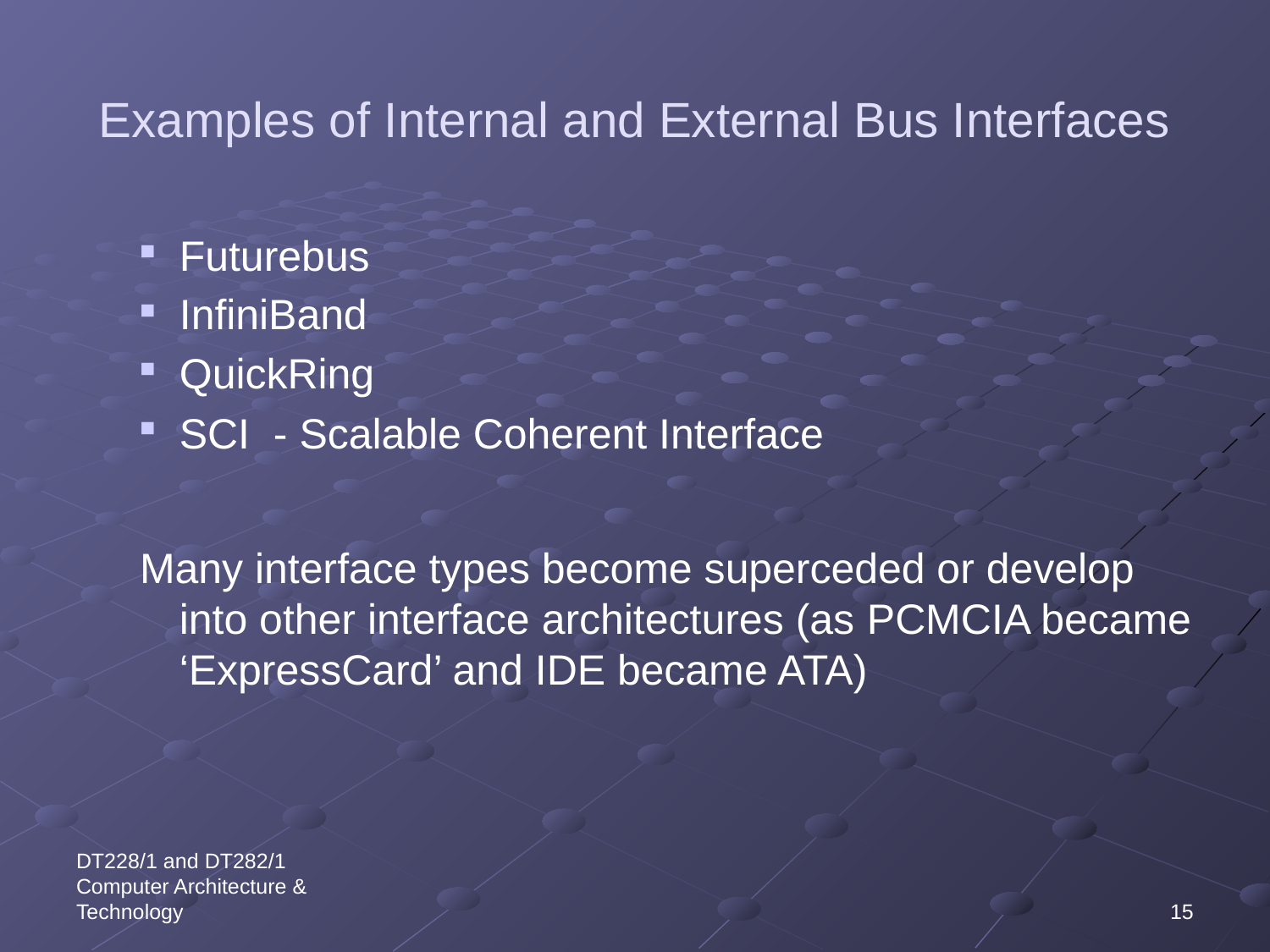

# Examples of Internal and External Bus Interfaces
Futurebus
InfiniBand
QuickRing
SCI  - Scalable Coherent Interface

Many interface types become superceded or develop into other interface architectures (as PCMCIA became ‘ExpressCard’ and IDE became ATA)
DT228/1 and DT282/1 Computer Architecture & Technology
15